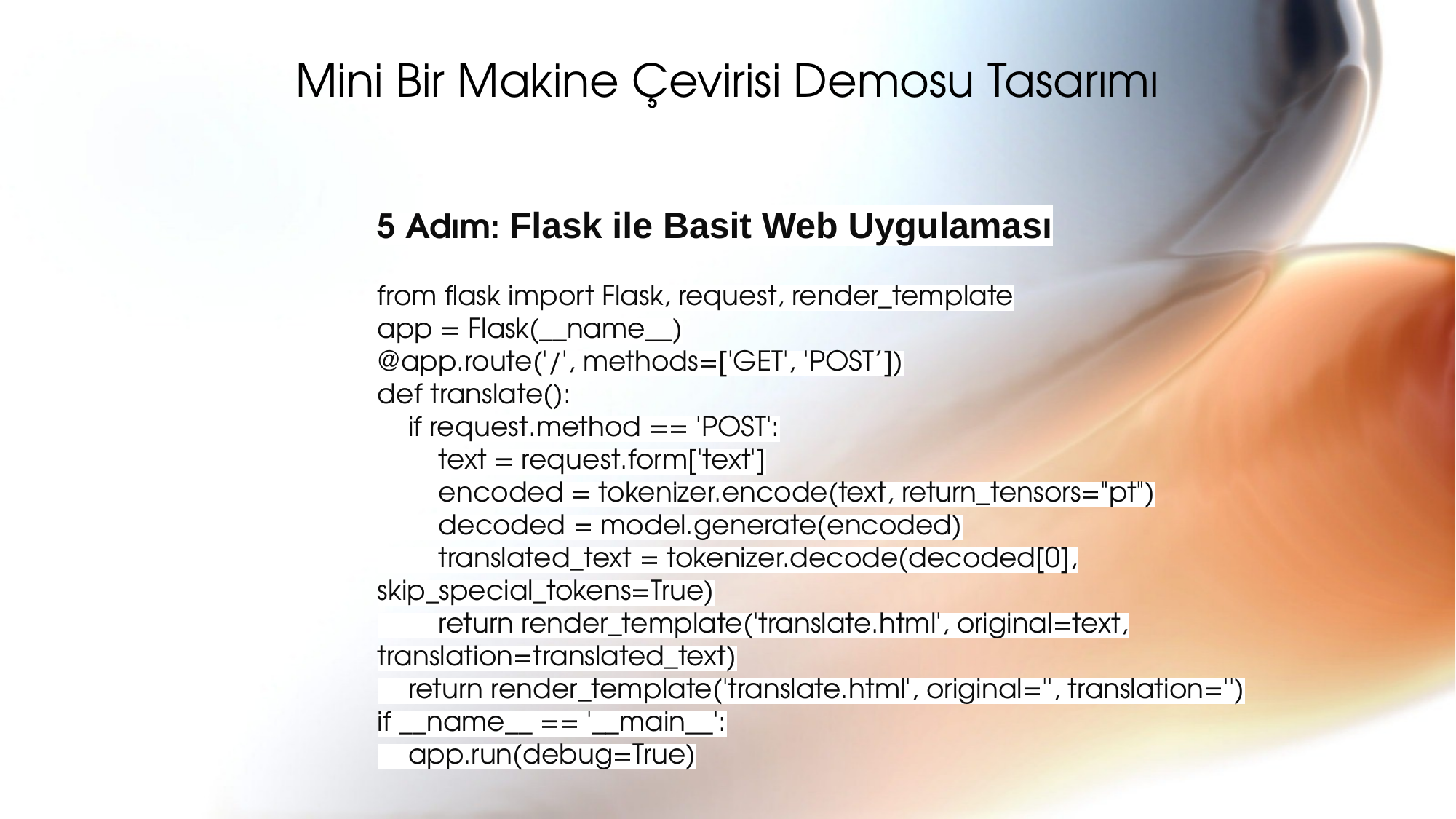

# Mini Bir Makine Çevirisi Demosu Tasarımı
5 Adım: Flask ile Basit Web Uygulaması

from flask import Flask, request, render_template
app = Flask(__name__)
@app.route('/', methods=['GET', 'POST’])
def translate():
    if request.method == 'POST':
        text = request.form['text']
        encoded = tokenizer.encode(text, return_tensors="pt")
        decoded = model.generate(encoded)
        translated_text = tokenizer.decode(decoded[0], skip_special_tokens=True)
        return render_template('translate.html', original=text, translation=translated_text)
    return render_template('translate.html', original='', translation='')
if __name__ == '__main__':
    app.run(debug=True)